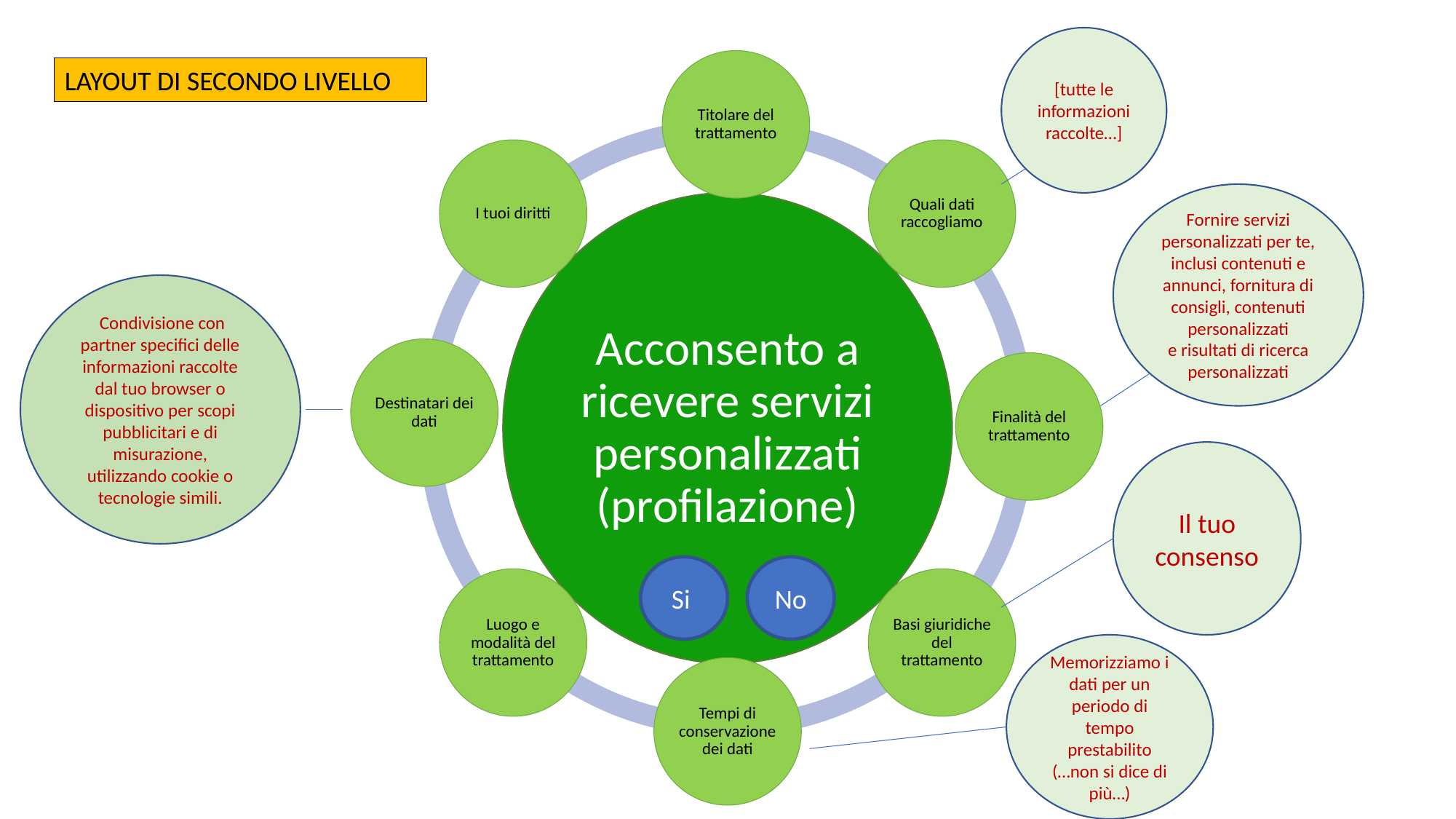

[tutte le informazioni raccolte…]
Acconsento a ricevere servizi personalizzati (profilazione)
Titolare del trattamento
Quali dati raccogliamo
Finalità del trattamento
Basi giuridiche del trattamento
Tempi di conservazione dei dati
Luogo e modalità del trattamento
Destinatari dei dati
I tuoi diritti
LAYOUT DI SECONDO LIVELLO
Fornire servizi personalizzati per te, inclusi contenuti e annunci, fornitura di consigli, contenuti personalizzati e risultati di ricerca personalizzati
 Condivisione con partner specifici delle informazioni raccolte dal tuo browser o dispositivo per scopi pubblicitari e di misurazione, utilizzando cookie o tecnologie simili.
Il tuo consenso
Si
No
Memorizziamo i dati per un periodo di tempo prestabilito
(…non si dice di più…)